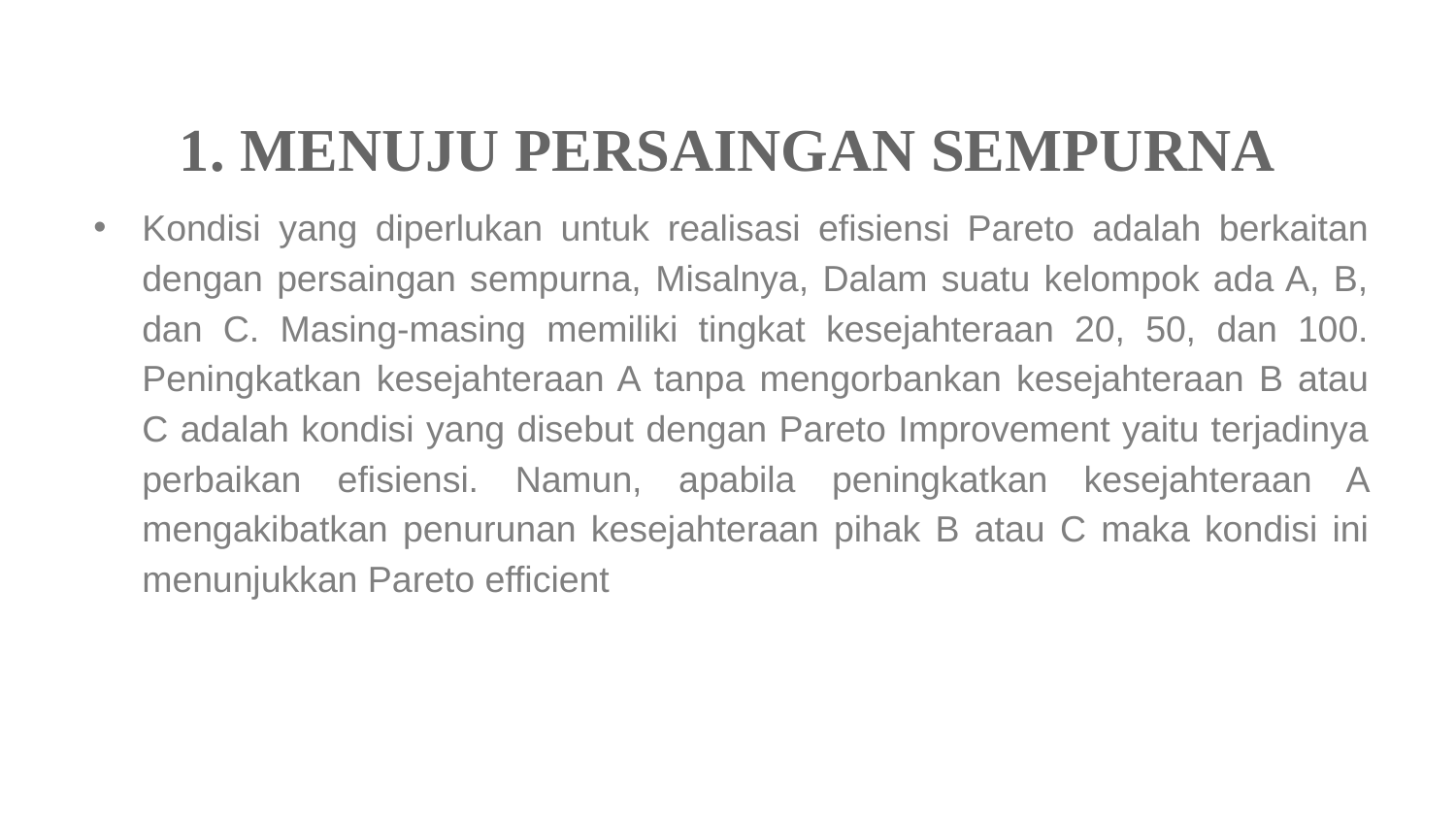

# 1. MENUJU PERSAINGAN SEMPURNA
Kondisi yang diperlukan untuk realisasi efisiensi Pareto adalah berkaitan dengan persaingan sempurna, Misalnya, Dalam suatu kelompok ada A, B, dan C. Masing-masing memiliki tingkat kesejahteraan 20, 50, dan 100. Peningkatkan kesejahteraan A tanpa mengorbankan kesejahteraan B atau C adalah kondisi yang disebut dengan Pareto Improvement yaitu terjadinya perbaikan efisiensi. Namun, apabila peningkatkan kesejahteraan A mengakibatkan penurunan kesejahteraan pihak B atau C maka kondisi ini menunjukkan Pareto efficient